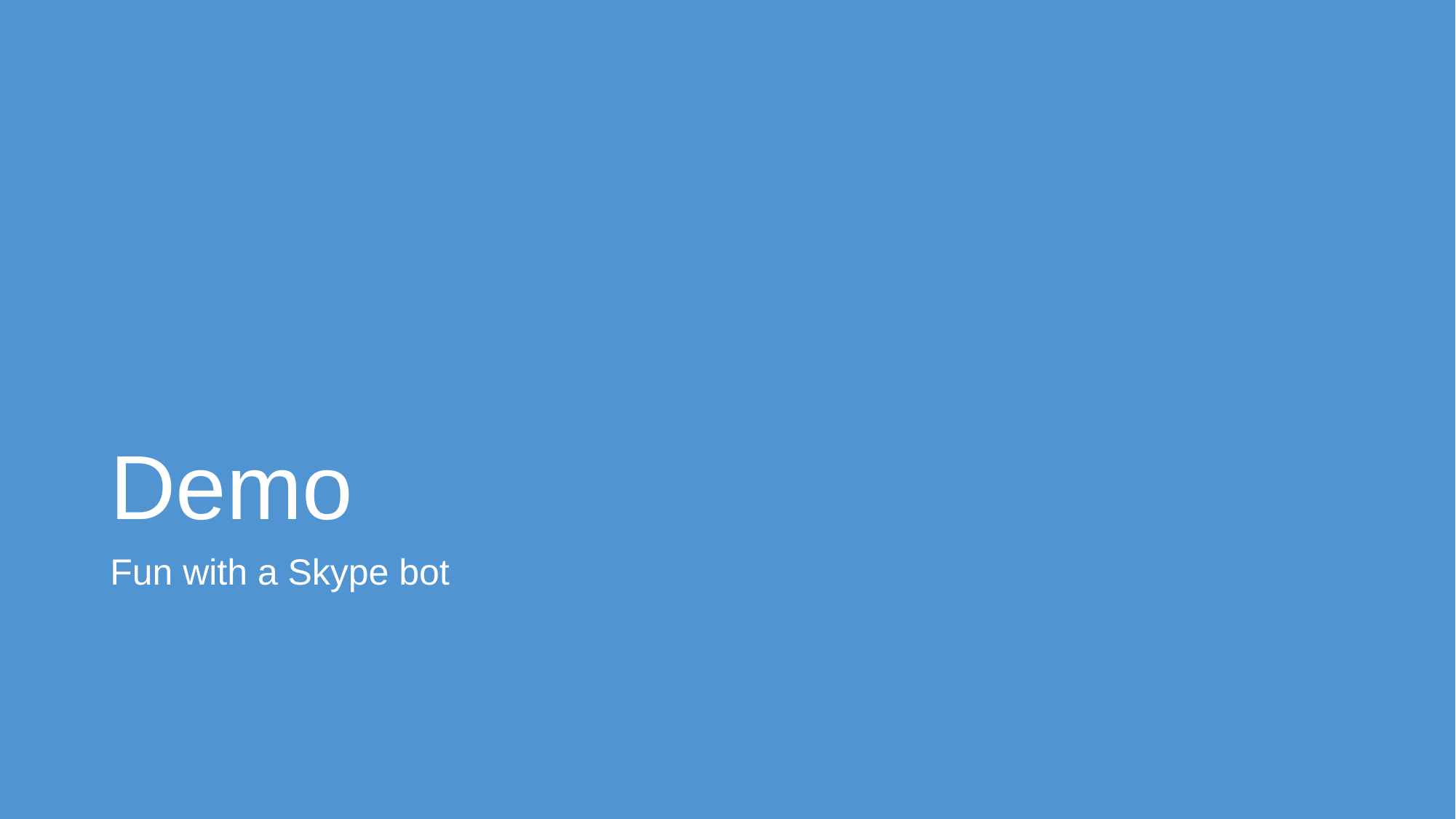

# Demo
Fun with a Skype bot